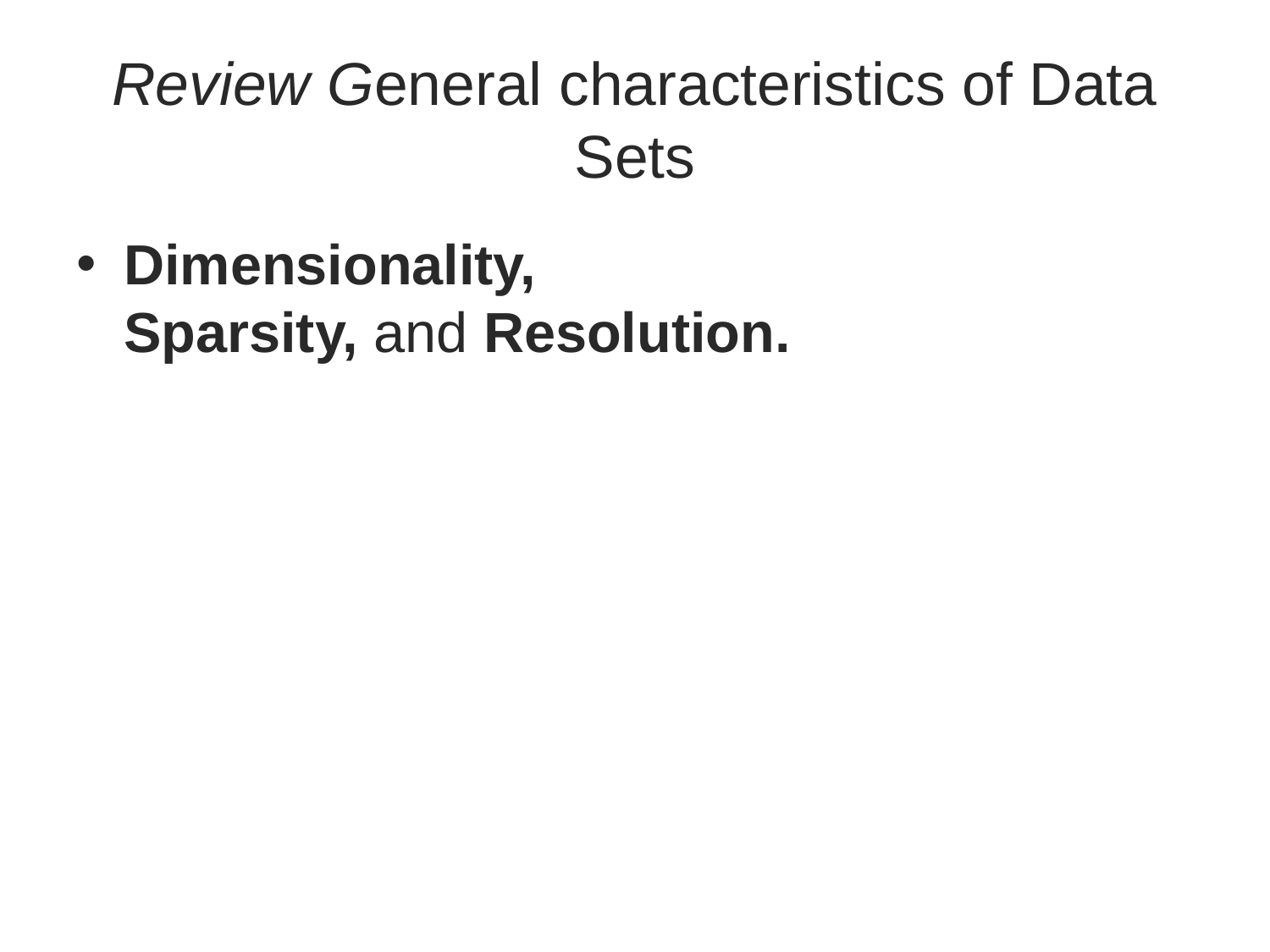

# Review General characteristics of Data Sets
Dimensionality, Sparsity, and Resolution.